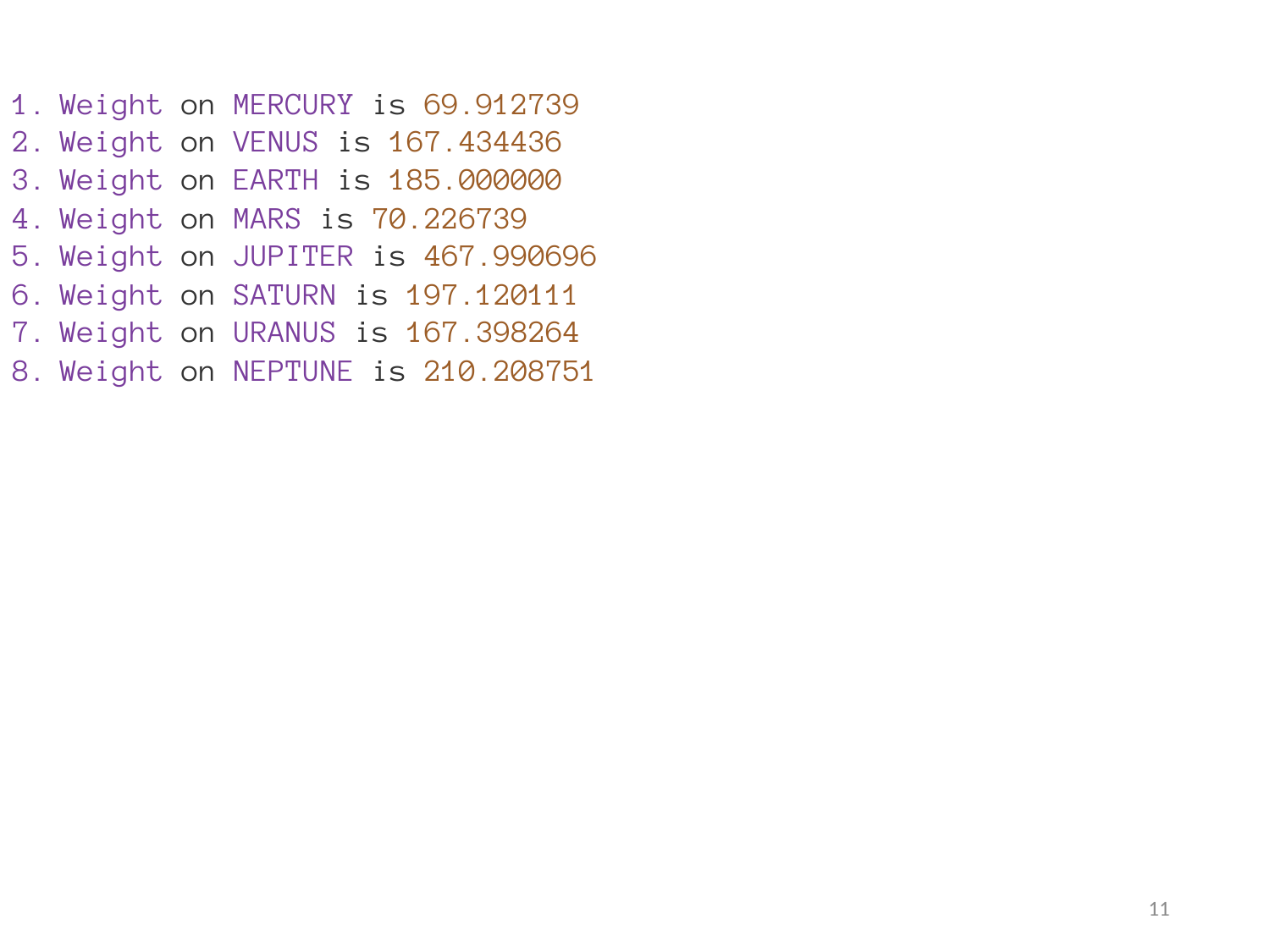

Weight on MERCURY is 69.912739
Weight on VENUS is 167.434436
Weight on EARTH is 185.000000
Weight on MARS is 70.226739
Weight on JUPITER is 467.990696
Weight on SATURN is 197.120111
Weight on URANUS is 167.398264
Weight on NEPTUNE is 210.208751
11